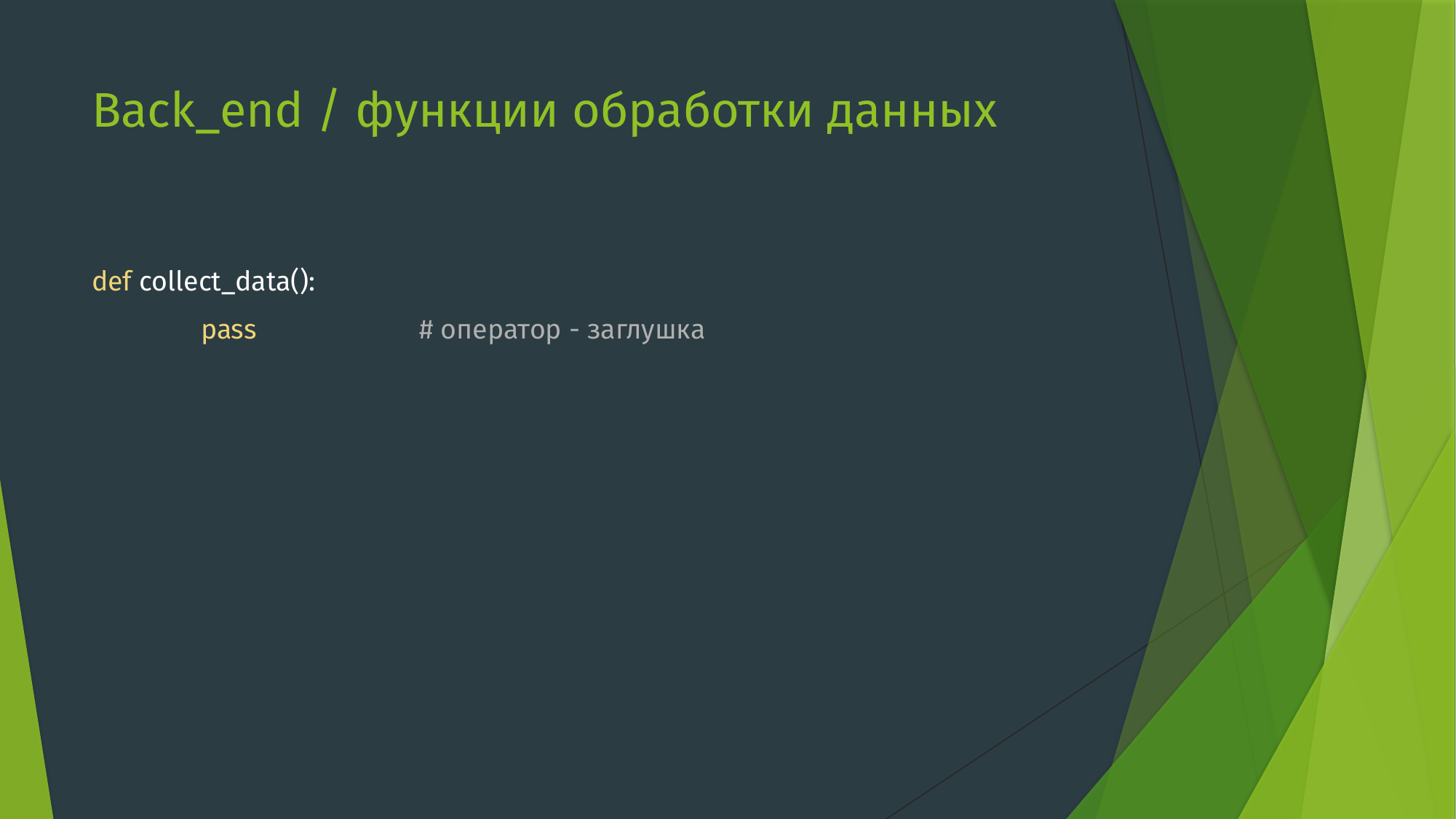

# Back_end / функции обработки данных
def collect_data():
	pass		# оператор - заглушка